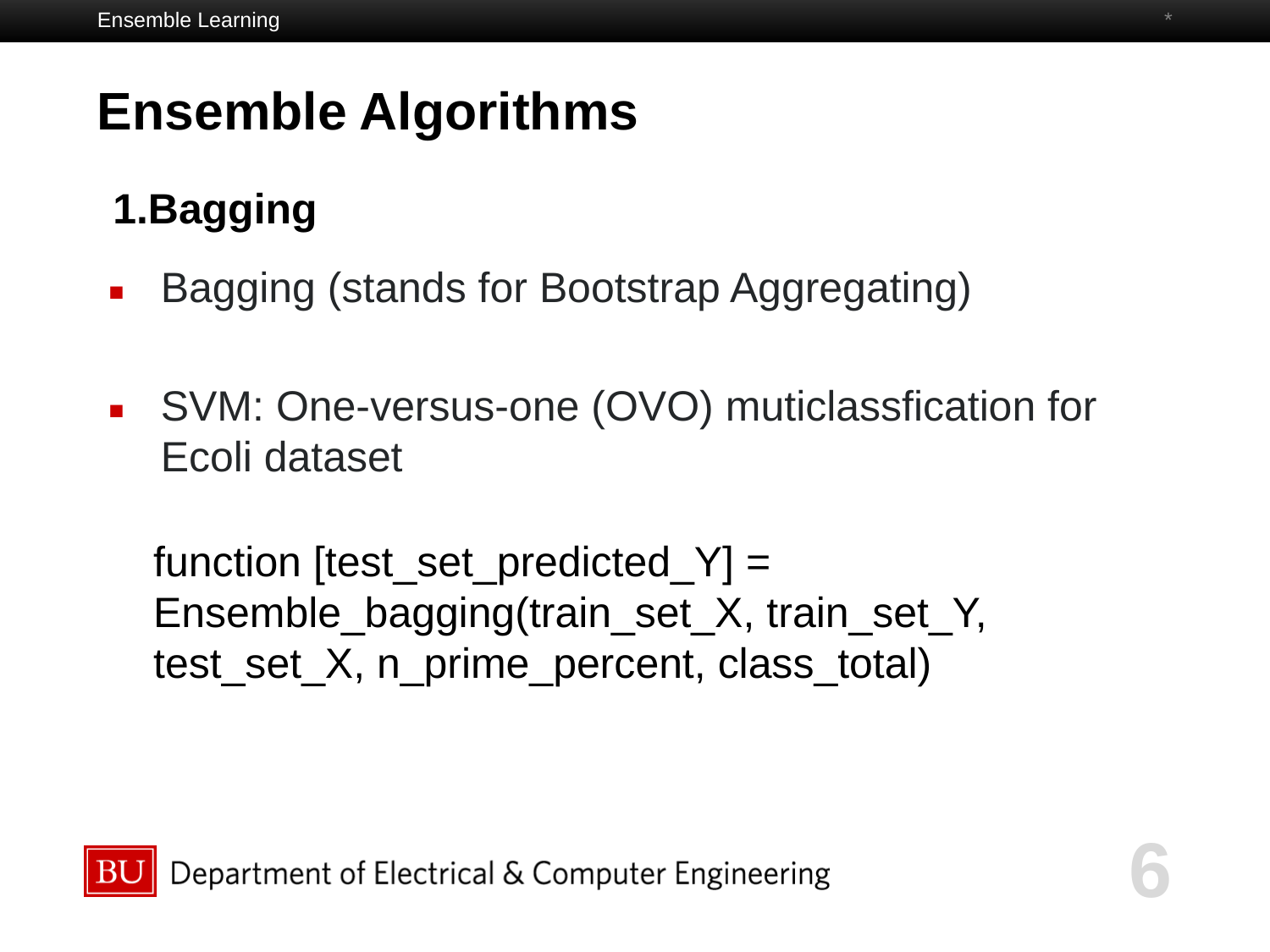

Ensemble Learning
*
Ensemble Algorithms
# 1.Bagging
Bagging (stands for Bootstrap Aggregating)

SVM: One-versus-one (OVO) muticlassfication for Ecoli dataset

function [test_set_predicted_Y] = Ensemble_bagging(train_set_X, train_set_Y, test_set_X, n_prime_percent, class_total)

6